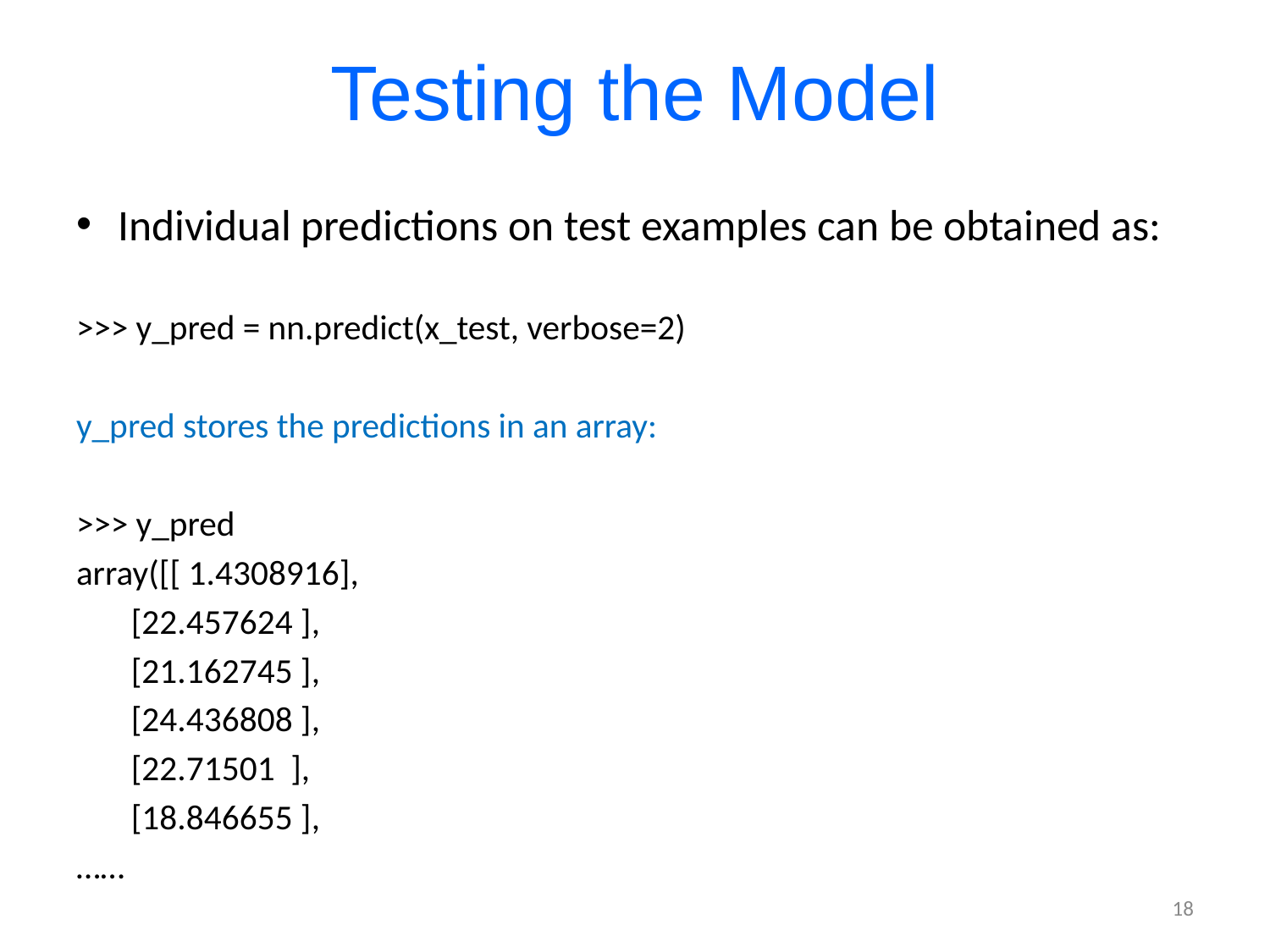

# Testing the Model
Individual predictions on test examples can be obtained as:

>>> y_pred = nn.predict(x_test, verbose=2)

y_pred stores the predictions in an array:

>>> y_pred
array([[ 1.4308916],
       [22.457624 ],
       [21.162745 ],
       [24.436808 ],
       [22.71501  ],
       [18.846655 ],
……
18